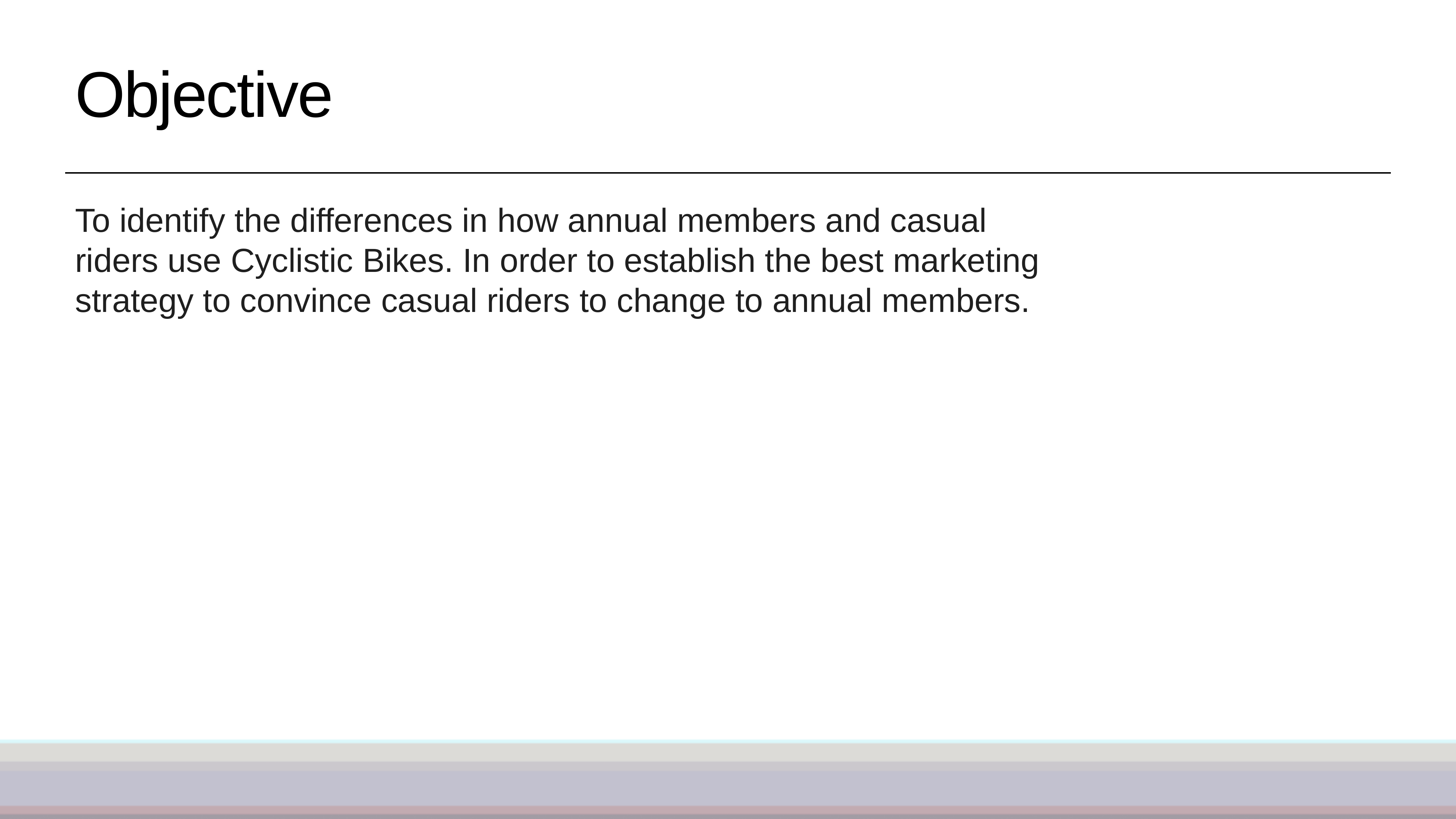

Objective

To identify the differences in how annual members and casual riders use Cyclistic Bikes. In order to establish the best marketing strategy to convince casual riders to change to annual members.